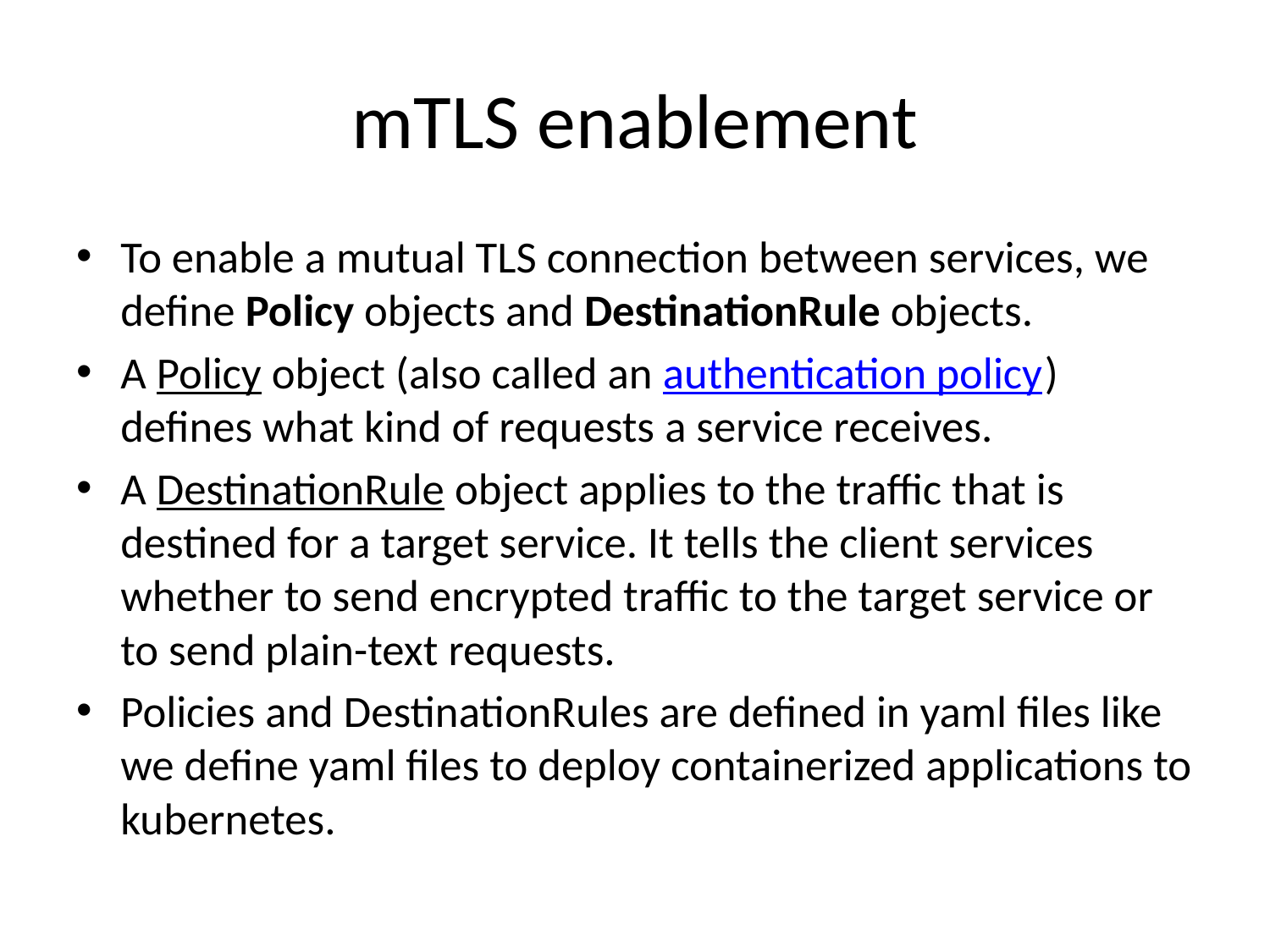

# mTLS enablement
To enable a mutual TLS connection between services, we define Policy objects and DestinationRule objects.
A Policy object (also called an authentication policy) defines what kind of requests a service receives.
A DestinationRule object applies to the traffic that is destined for a target service. It tells the client services whether to send encrypted traffic to the target service or to send plain-text requests.
Policies and DestinationRules are defined in yaml files like we define yaml files to deploy containerized applications to kubernetes.